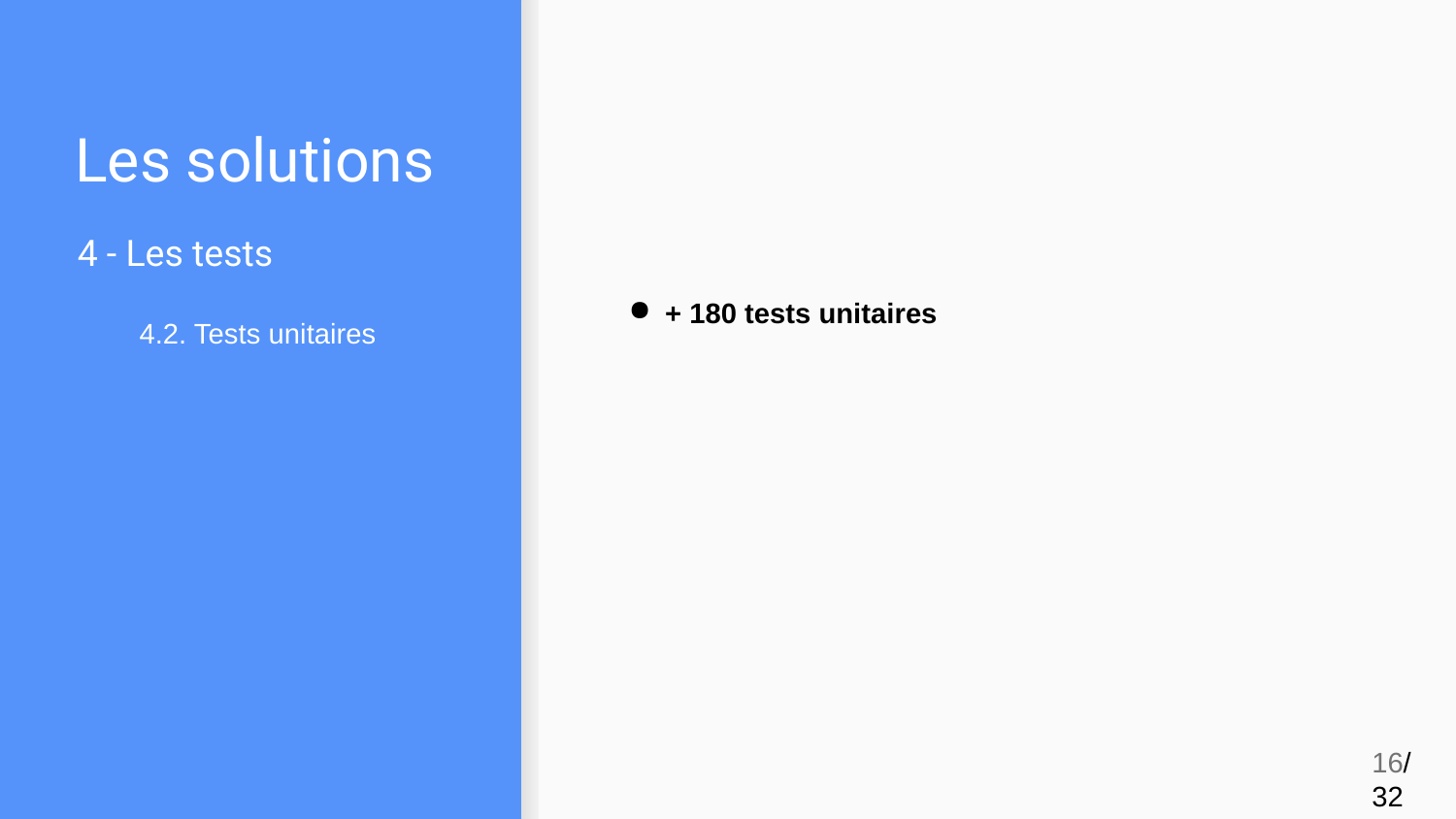

# Les solutions

+ 180 tests unitaires

4 - Les tests
4.2. Tests unitaires
16/32